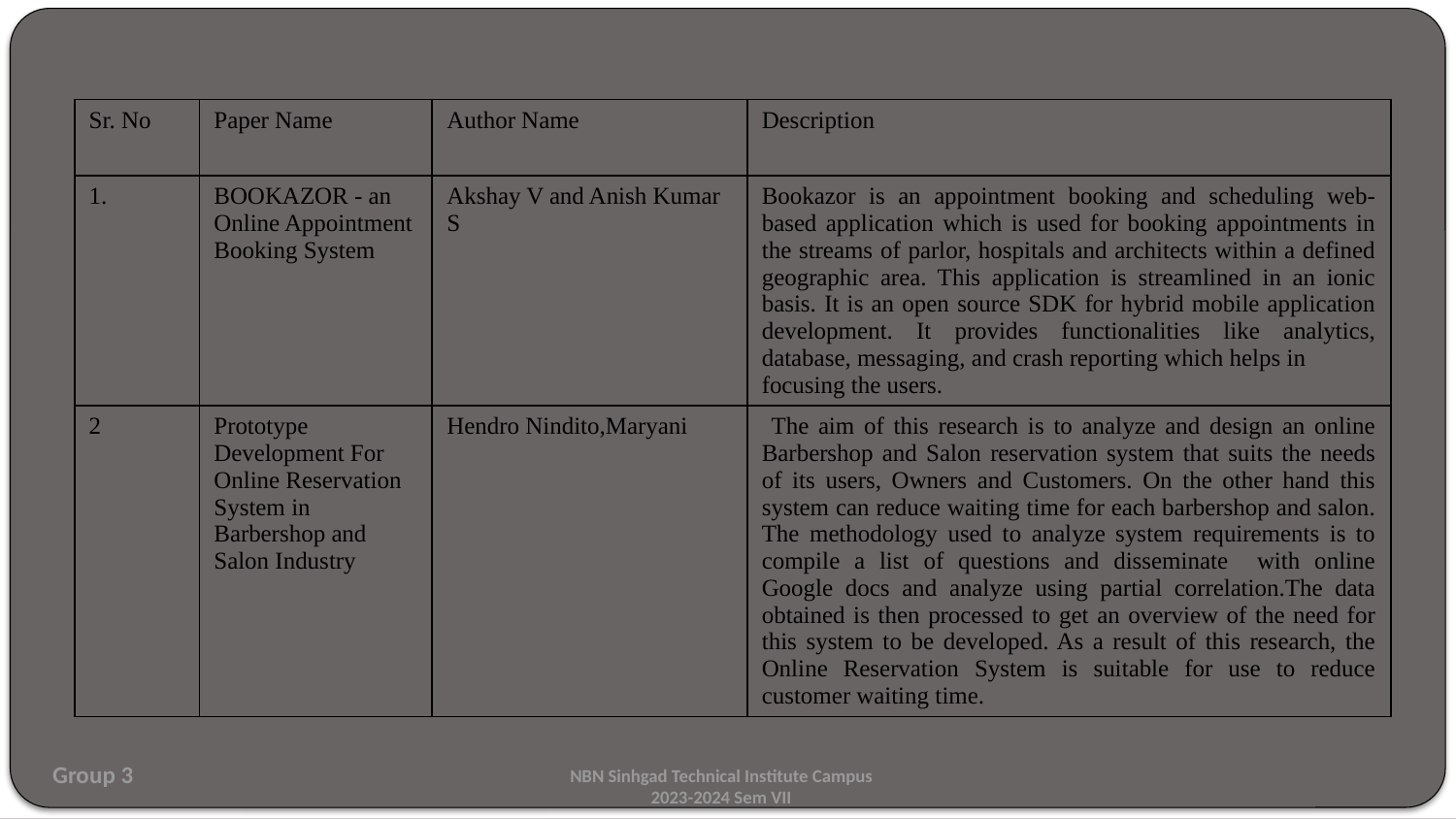

# Literature Survey
| Sr. No | Paper Name | Author Name | Description |
| --- | --- | --- | --- |
| 1. | BOOKAZOR - an Online Appointment Booking System | Akshay V and Anish Kumar S | Bookazor is an appointment booking and scheduling web-based application which is used for booking appointments in the streams of parlor, hospitals and architects within a defined geographic area. This application is streamlined in an ionic basis. It is an open source SDK for hybrid mobile application development. It provides functionalities like analytics, database, messaging, and crash reporting which helps in focusing the users. |
| 2 | Prototype Development For Online Reservation System in Barbershop and Salon Industry | Hendro Nindito,Maryani | The aim of this research is to analyze and design an online Barbershop and Salon reservation system that suits the needs of its users, Owners and Customers. On the other hand this system can reduce waiting time for each barbershop and salon. The methodology used to analyze system requirements is to compile a list of questions and disseminate with online Google docs and analyze using partial correlation.The data obtained is then processed to get an overview of the need for this system to be developed. As a result of this research, the Online Reservation System is suitable for use to reduce customer waiting time. |
Group 3
NBN Sinhgad Technical Institute Campus
2023-2024 Sem VII